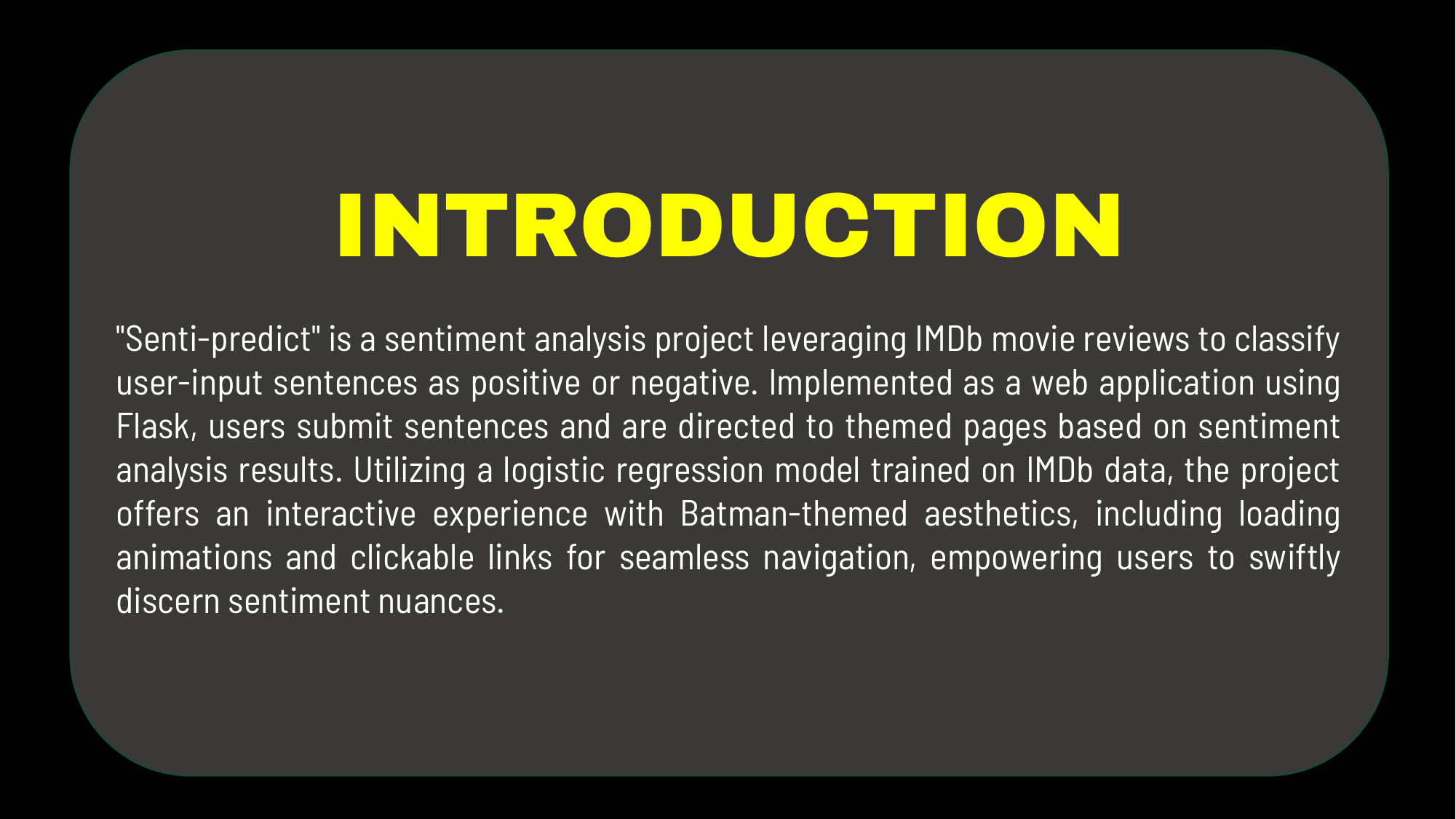

INTRODUCTION

"Senti-predict" is a sentiment analysis project leveraging IMDb movie reviews to classify user-input sentences as positive or negative. Implemented as a web application using Flask, users submit sentences and are directed to themed pages based on sentiment analysis results. Utilizing a logistic regression model trained on IMDb data, the project offers an interactive experience with Batman-themed aesthetics, including loading animations and clickable links for seamless navigation, empowering users to swiftly discern sentiment nuances.

OBJECTIVE